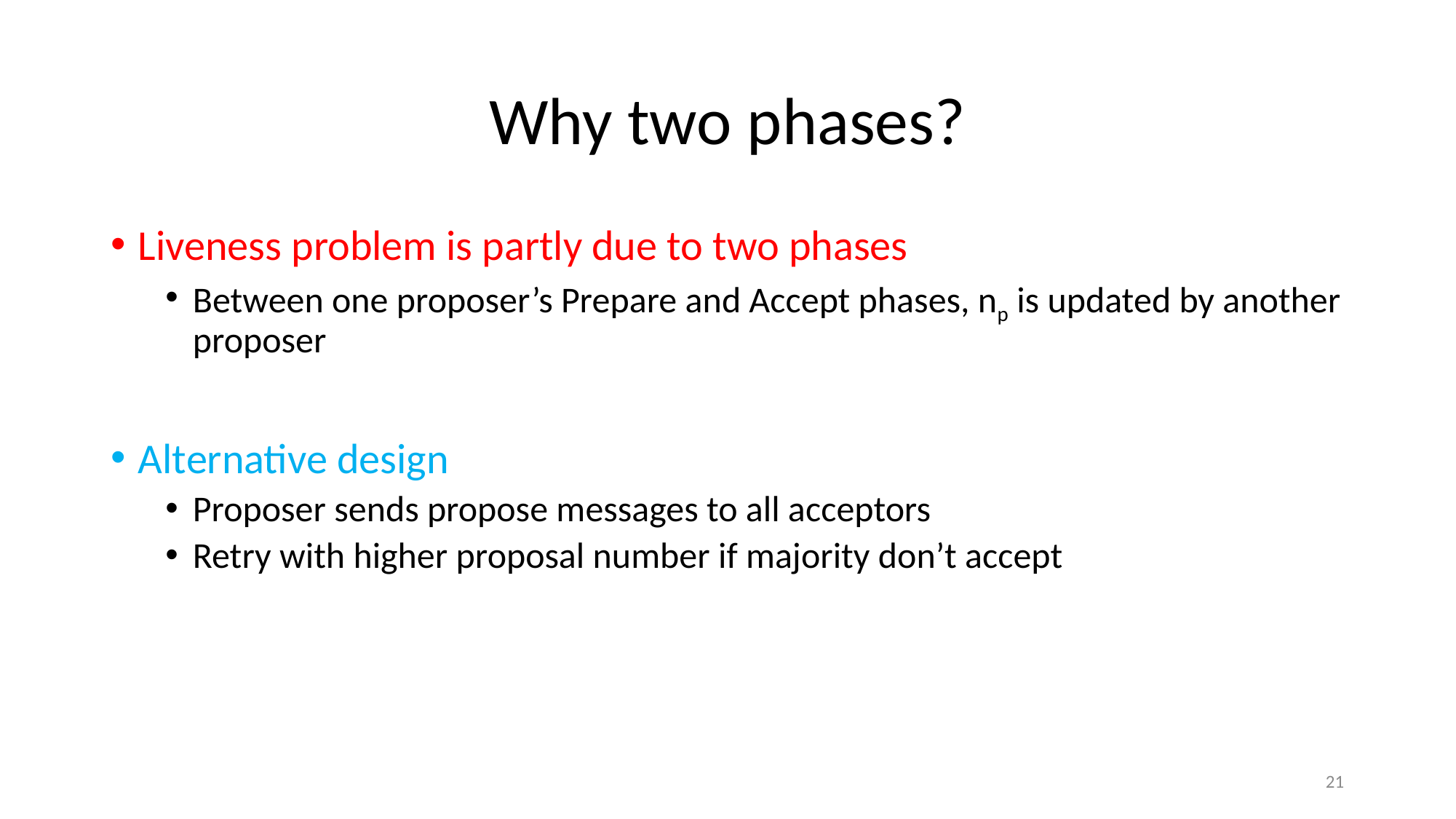

# Why two phases?
Liveness problem is partly due to two phases
Between one proposer’s Prepare and Accept phases, np is updated by another proposer

Alternative design
Proposer sends propose messages to all acceptors
Retry with higher proposal number if majority don’t accept

21